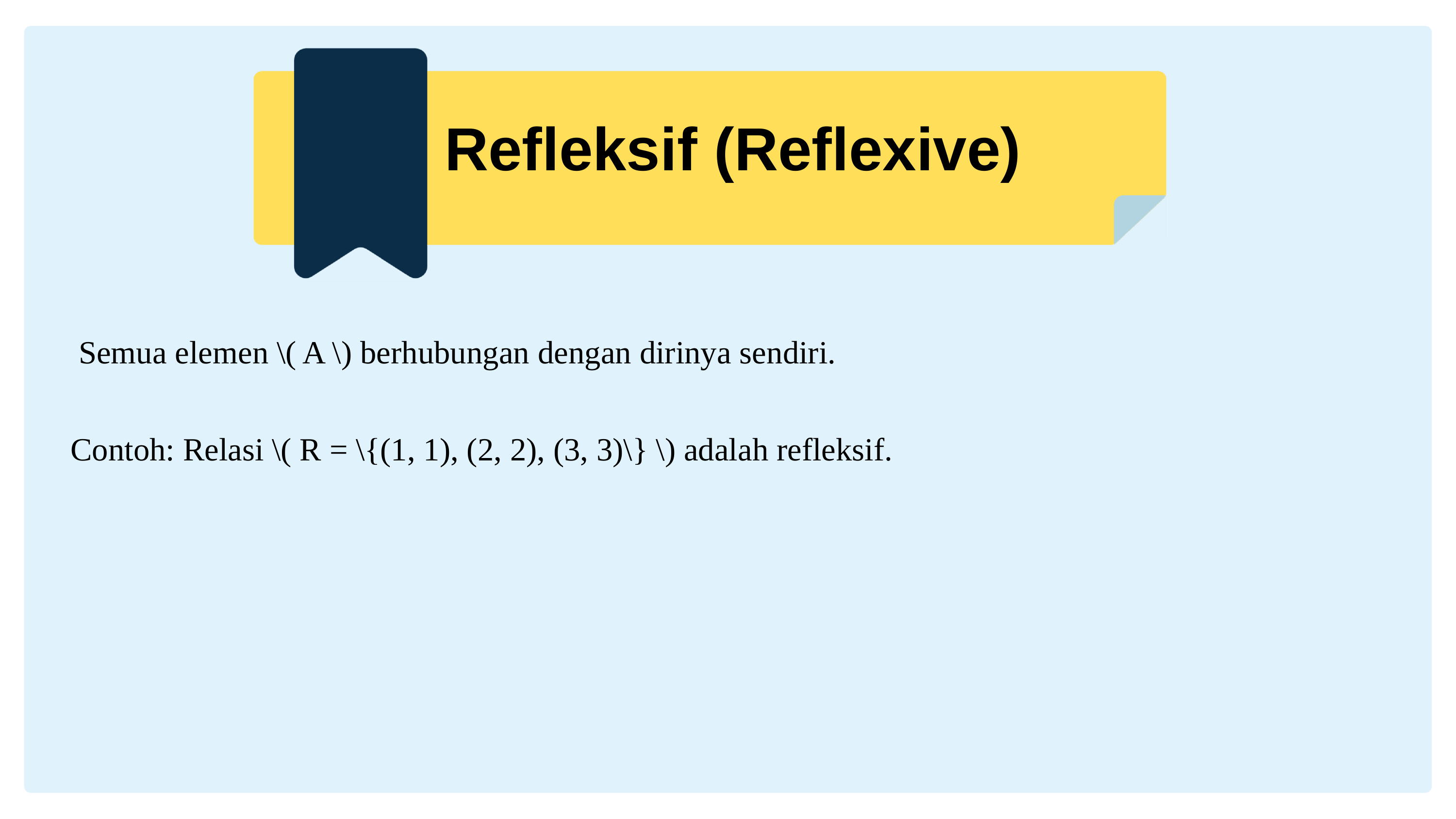

Refleksif (Reflexive)
 Semua elemen \( A \) berhubungan dengan dirinya sendiri.
Contoh: Relasi \( R = \{(1, 1), (2, 2), (3, 3)\} \) adalah refleksif.